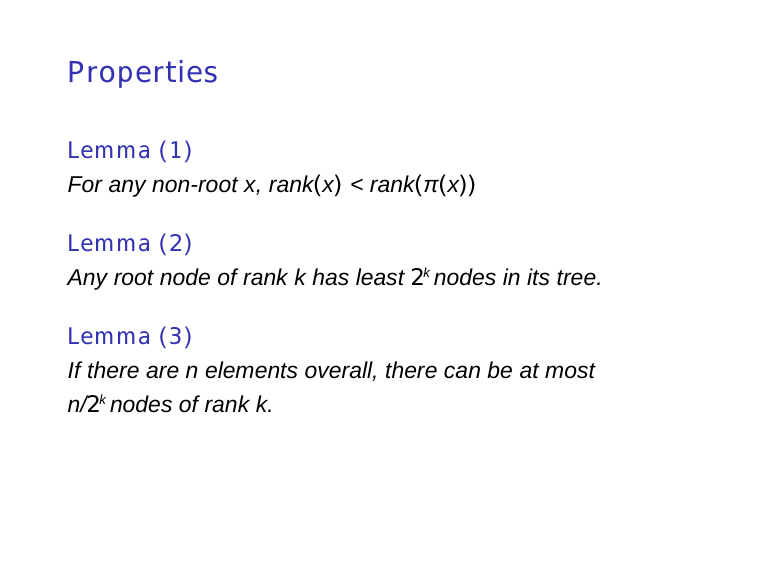

# Properties
Lemma (1)
For any non-root x, rank(x) < rank(π(x))

Lemma (2)
Any root node of rank k has least 2k nodes in its tree.

Lemma (3)
If there are n elements overall, there can be at most
n/2k nodes of rank k.